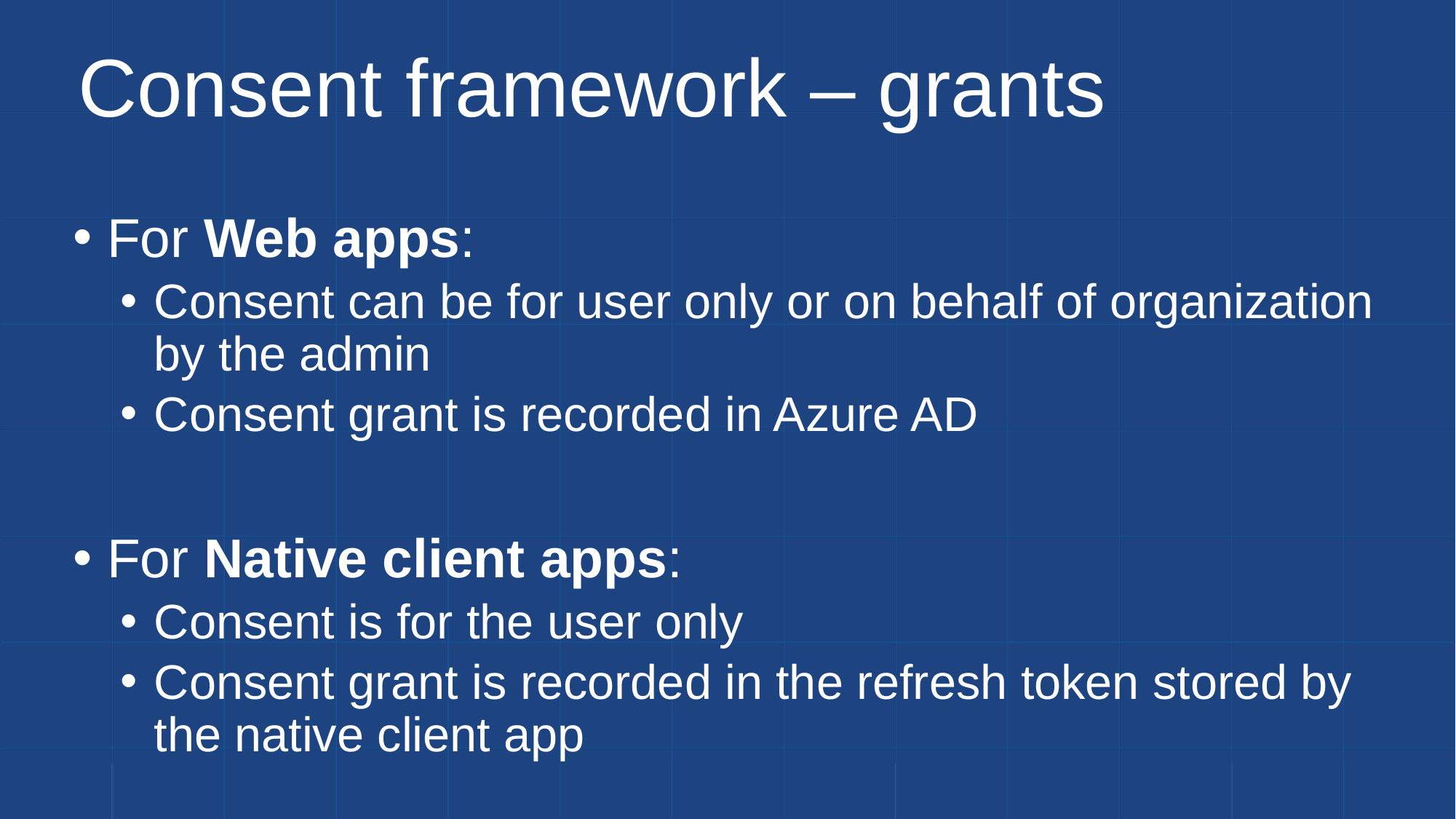

# Consent framework – grants
For Web apps:
Consent can be for user only or on behalf of organization by the admin
Consent grant is recorded in Azure AD

For Native client apps:
Consent is for the user only
Consent grant is recorded in the refresh token stored by the native client app